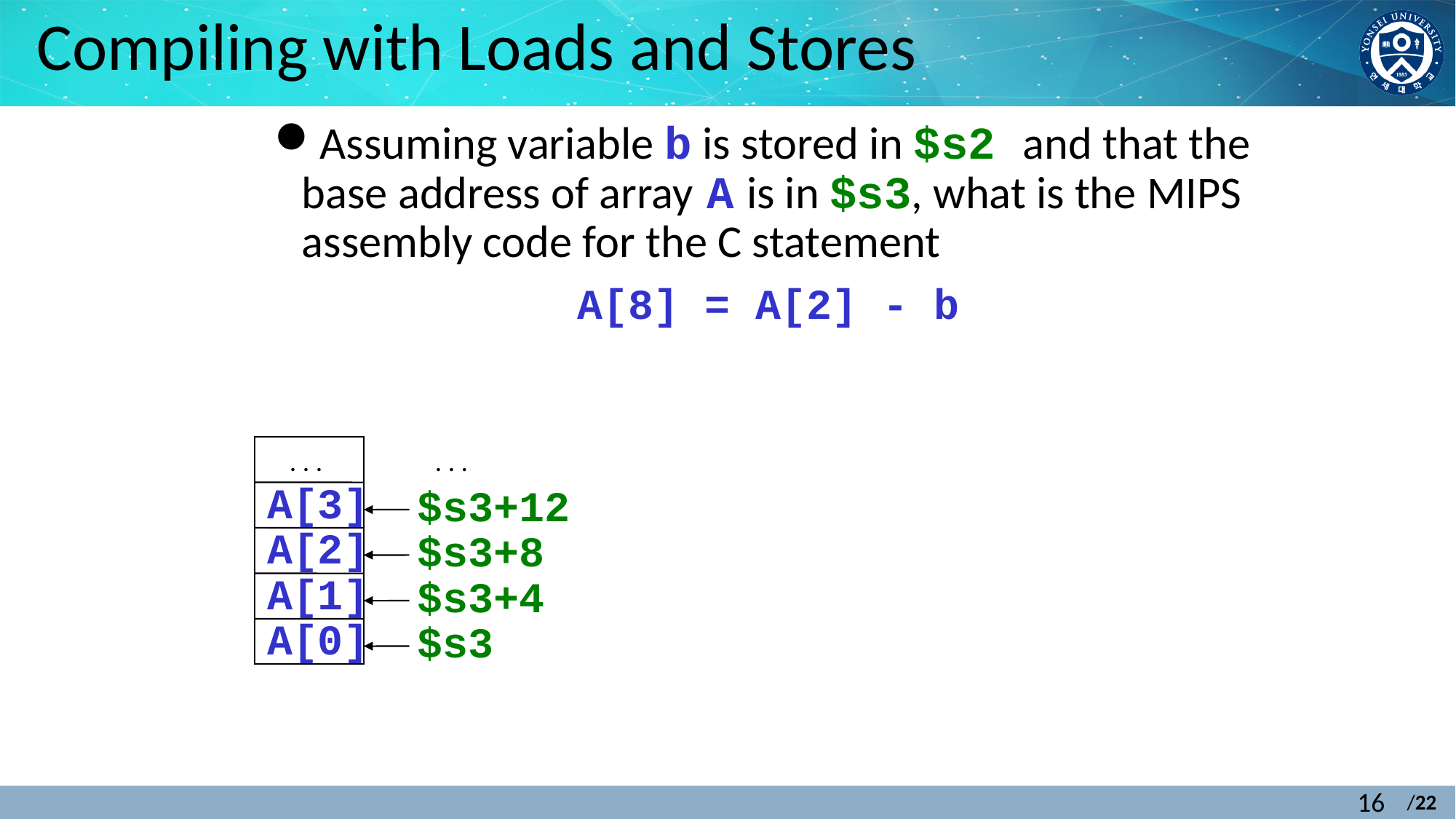

# Compiling with Loads and Stores
Assuming variable b is stored in $s2 and that the base address of array A is in $s3, what is the MIPS assembly code for the C statement
A[8] = A[2] - b

. . .
. . .
A[3]

$s3+12

A[2]

$s3+8

A[1]

$s3+4

A[0]

$s3

16